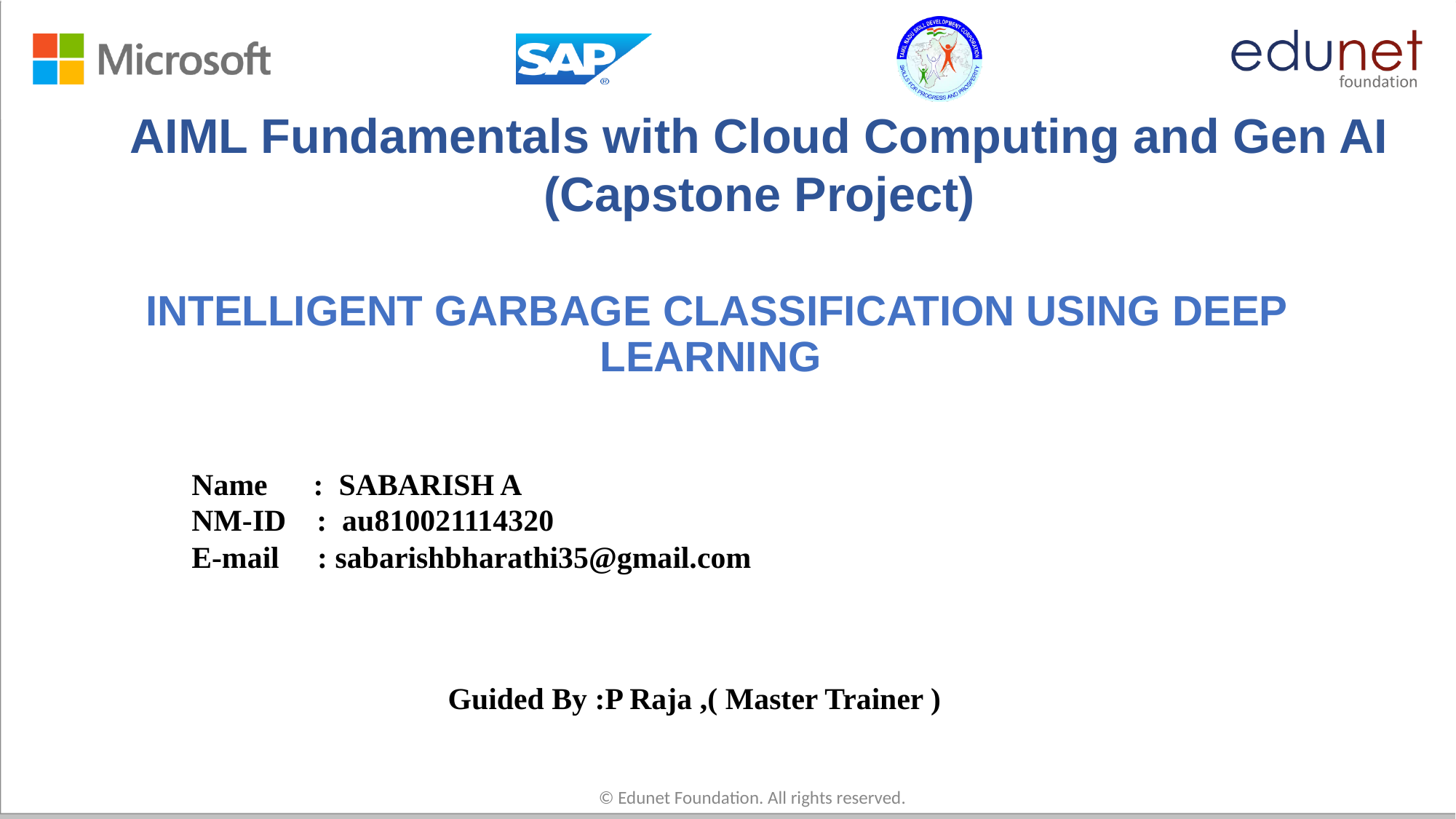

AIML Fundamentals with Cloud Computing and Gen AI (Capstone Project)
# INTELLIGENT GARBAGE CLASSIFICATION USING DEEP LEARNING
Name      :  SABARISH A
NM-ID    :  au810021114320
E-mail     : sabarishbharathi35@gmail.com
Guided By :P Raja ,( Master Trainer )
© Edunet Foundation. All rights reserved.